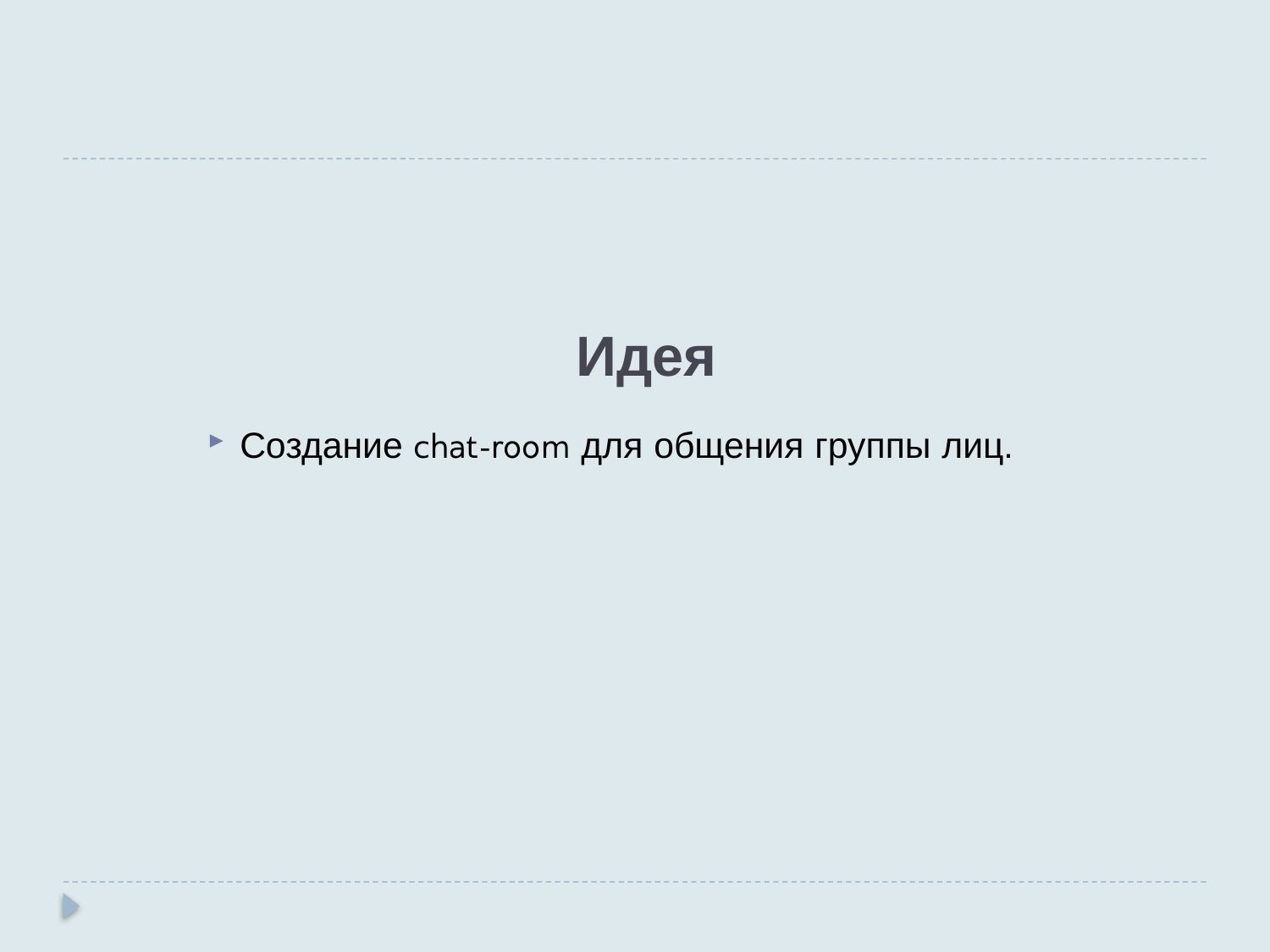

# Идея
Создание chat-room для общения группы лиц.